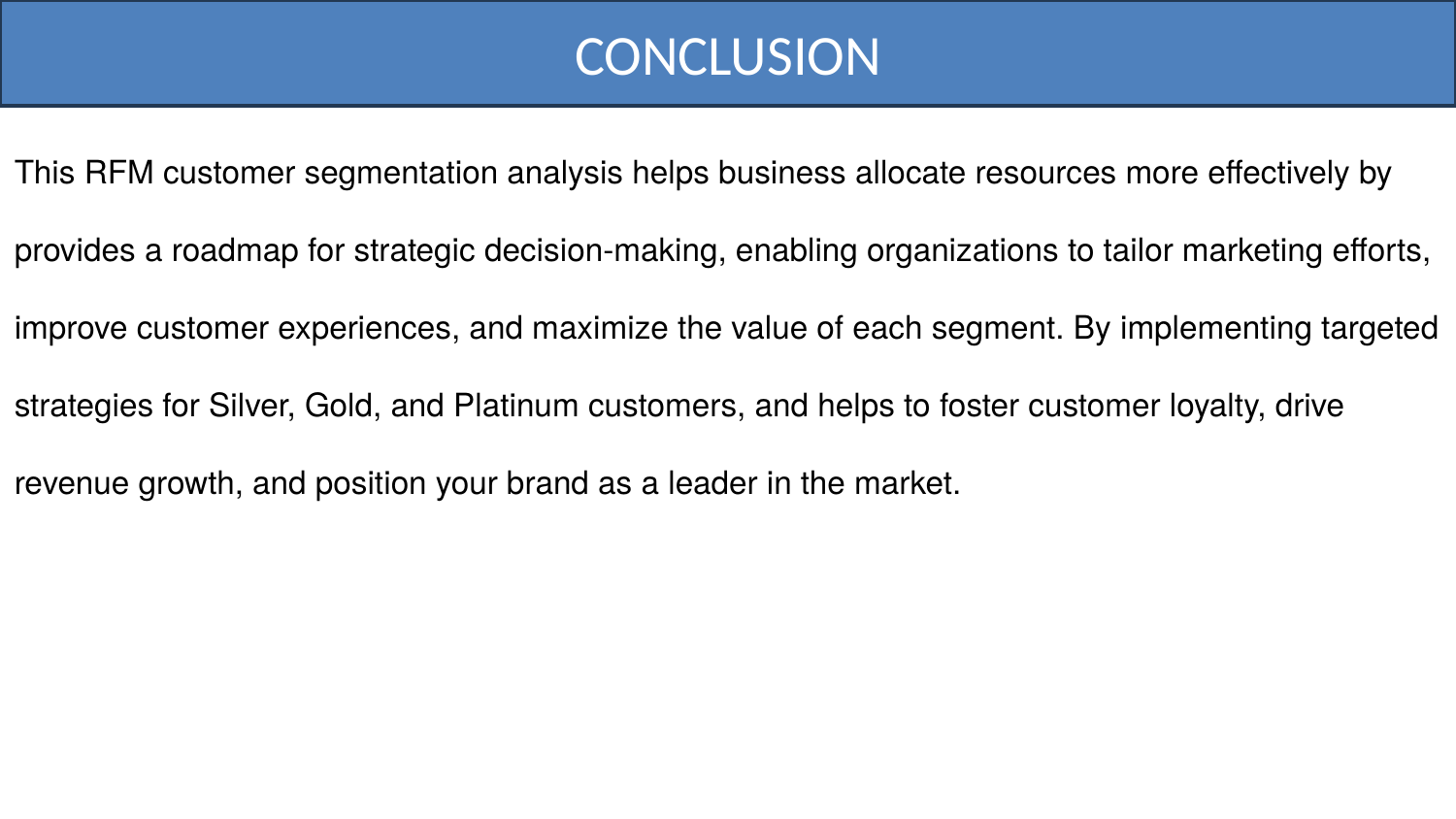

CONCLUSION
This RFM customer segmentation analysis helps business allocate resources more effectively by  provides a roadmap for strategic decision-making, enabling organizations to tailor marketing efforts, improve customer experiences, and maximize the value of each segment. By implementing targeted strategies for Silver, Gold, and Platinum customers, and helps to foster customer loyalty, drive revenue growth, and position your brand as a leader in the market.